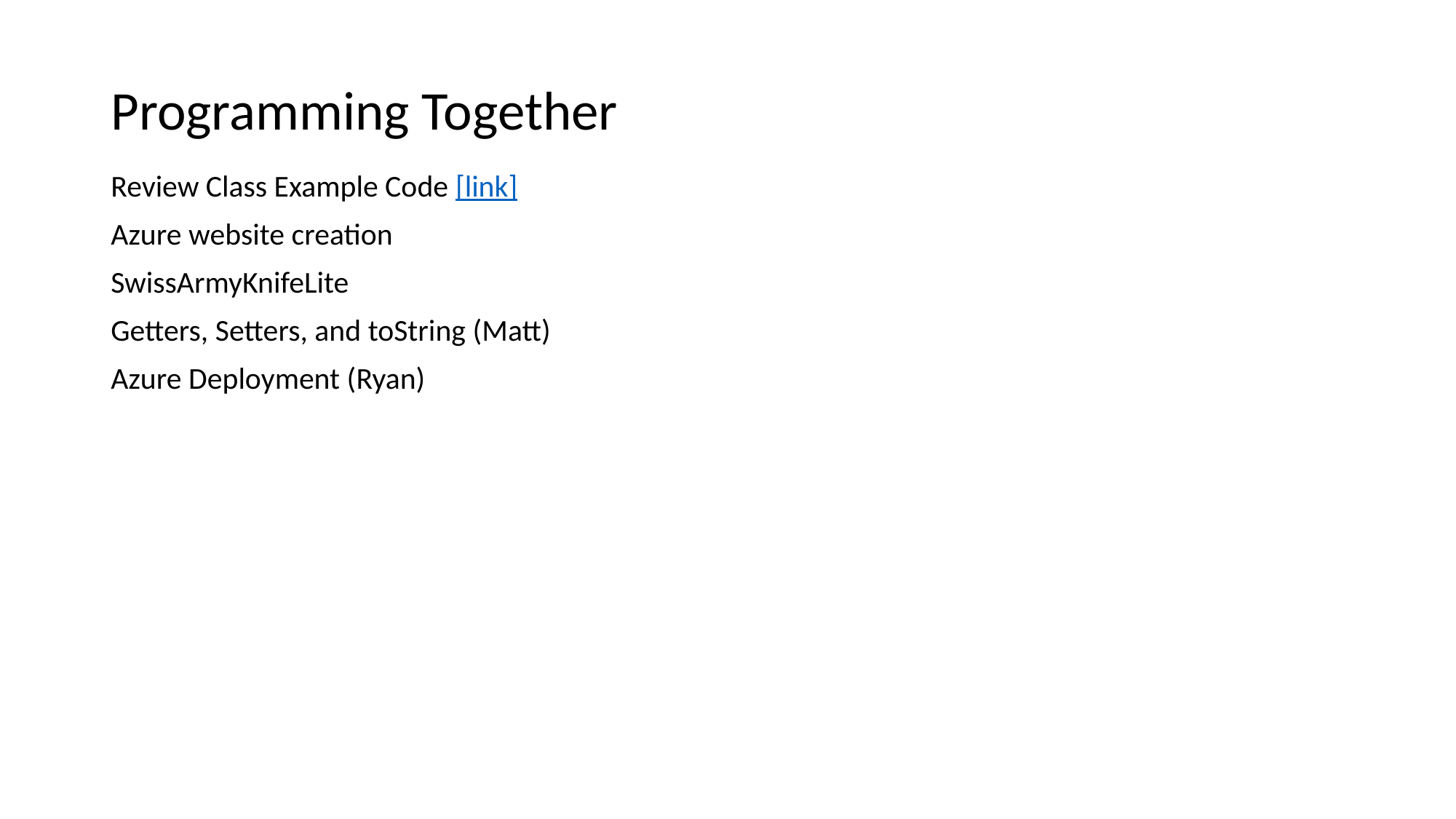

# Programming Together
Review Class Example Code [link]
Azure website creation
SwissArmyKnifeLite
Getters, Setters, and toString (Matt)
Azure Deployment (Ryan)